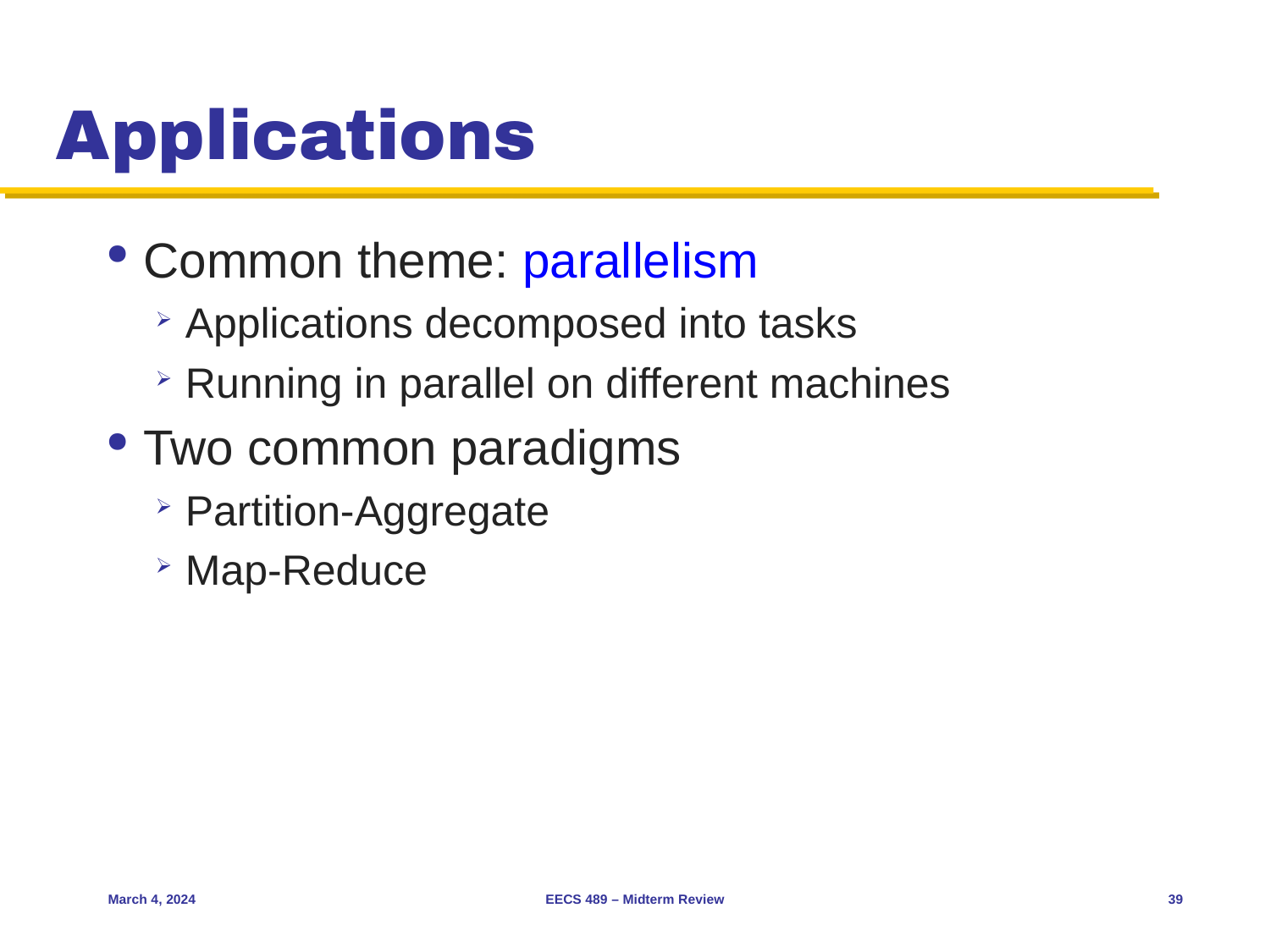

# Applications
Common theme: parallelism
Applications decomposed into tasks
Running in parallel on different machines
Two common paradigms
Partition-Aggregate
Map-Reduce
March 4, 2024
EECS 489 – Midterm Review
39